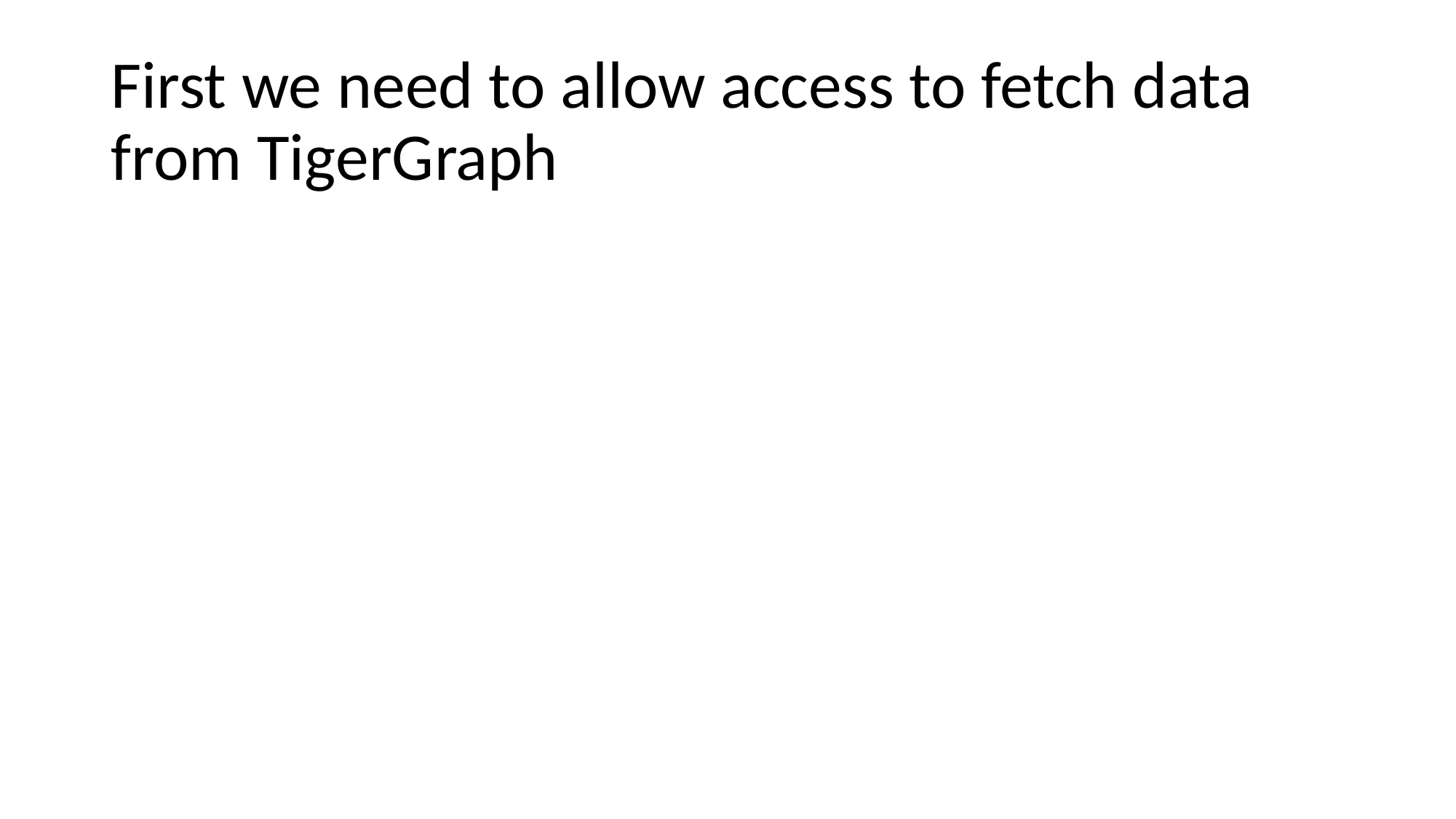

# First we need to allow access to fetch data from TigerGraph